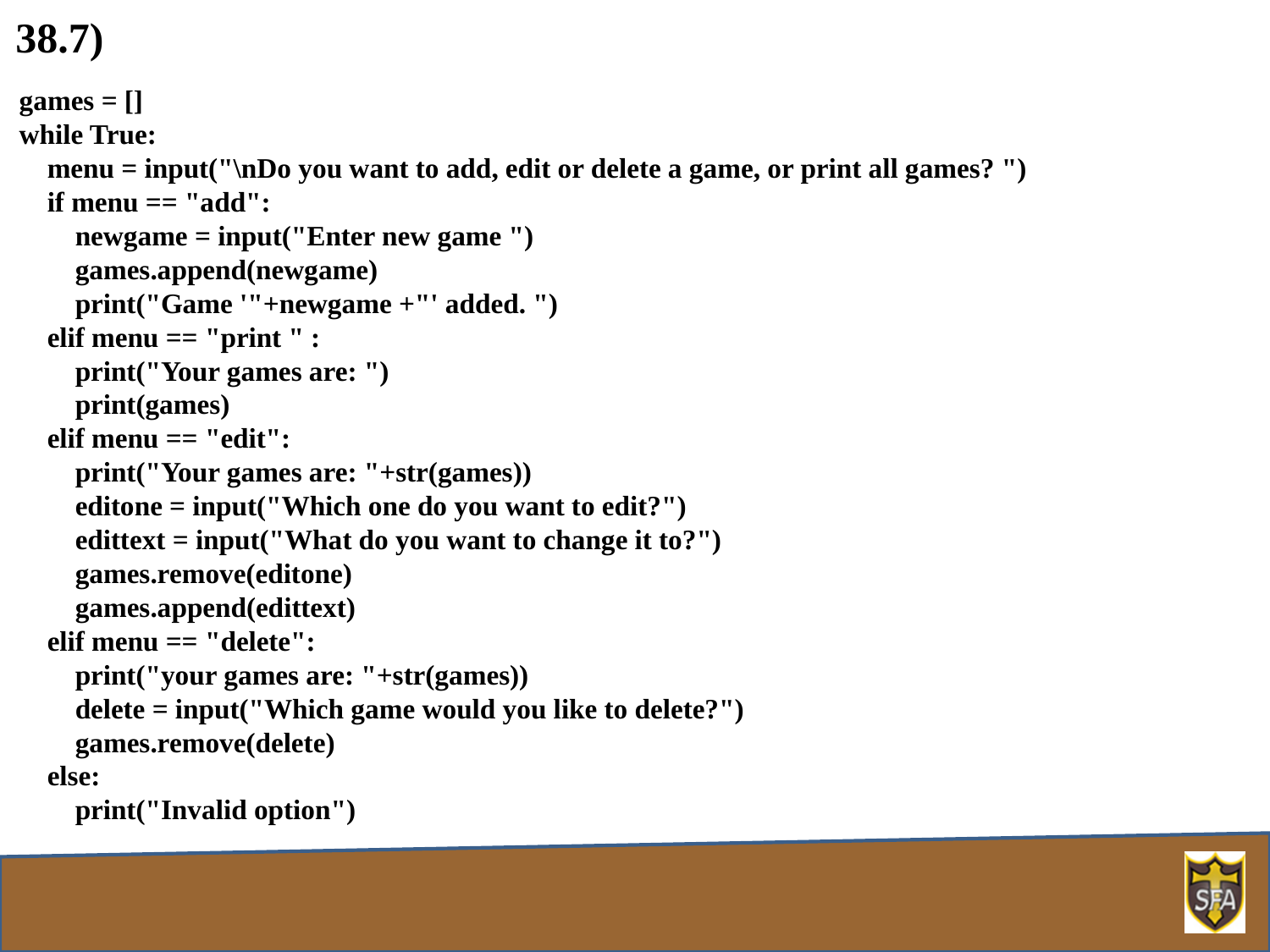

38.7)
games = []
while True:
    menu = input("\nDo you want to add, edit or delete a game, or print all games? ")
    if menu == "add":
        newgame = input("Enter new game ")
        games.append(newgame)
        print("Game '"+newgame +"' added. ")
    elif menu == "print " :
        print("Your games are: ")
        print(games)
    elif menu == "edit":
        print("Your games are: "+str(games))
        editone = input("Which one do you want to edit?")
        edittext = input("What do you want to change it to?")
        games.remove(editone)
        games.append(edittext)
    elif menu == "delete":
        print("your games are: "+str(games))
        delete = input("Which game would you like to delete?")
        games.remove(delete)
    else:
        print("Invalid option")